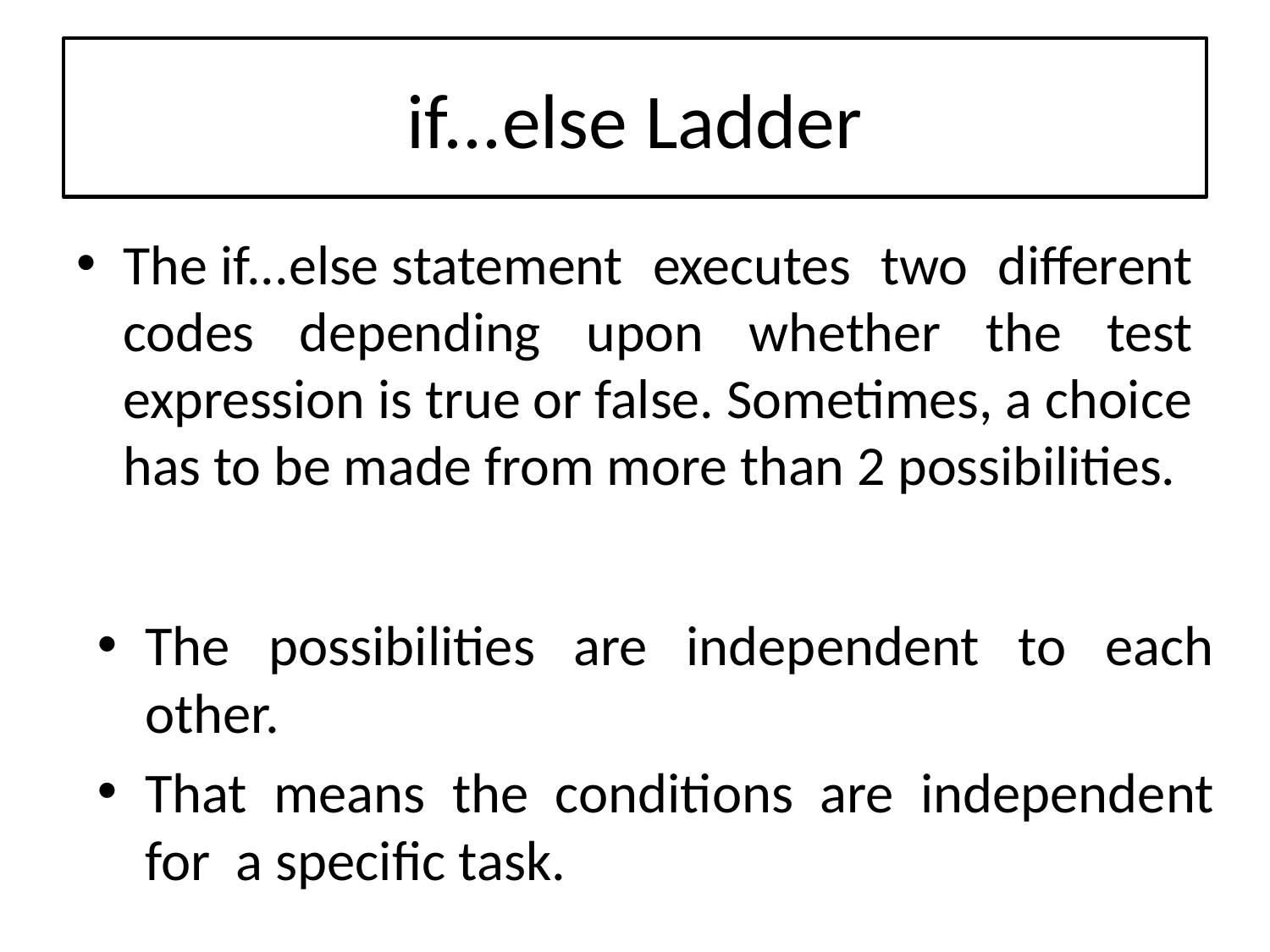

# if...else Ladder
The if...else statement executes two different codes depending upon whether the test expression is true or false. Sometimes, a choice has to be made from more than 2 possibilities.
The possibilities are independent to each other.
That means the conditions are independent for  a specific task.